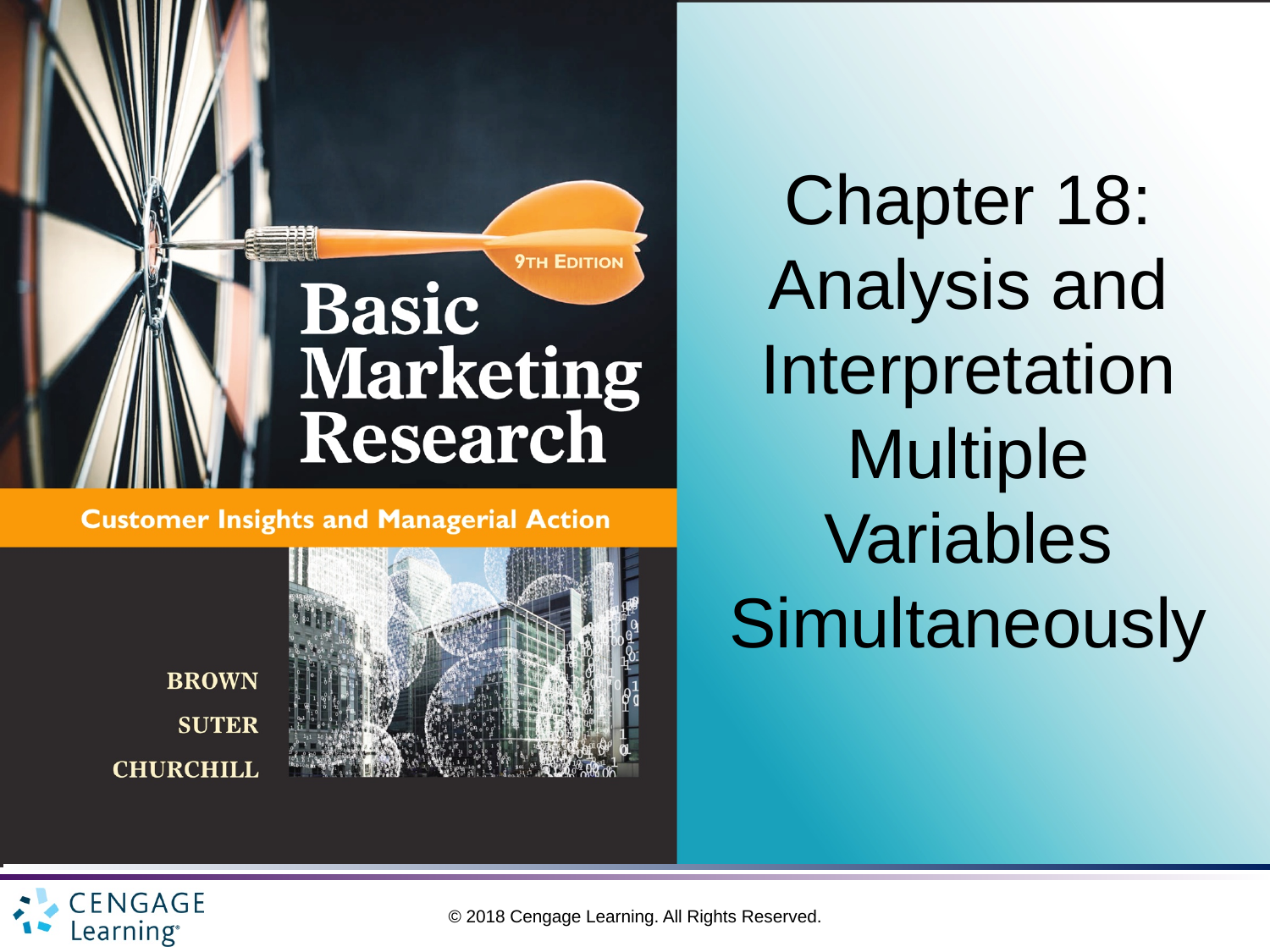

# Chapter 18: Analysis and Interpretation Multiple Variables Simultaneously
© 2018 Cengage Learning. All Rights Reserved.